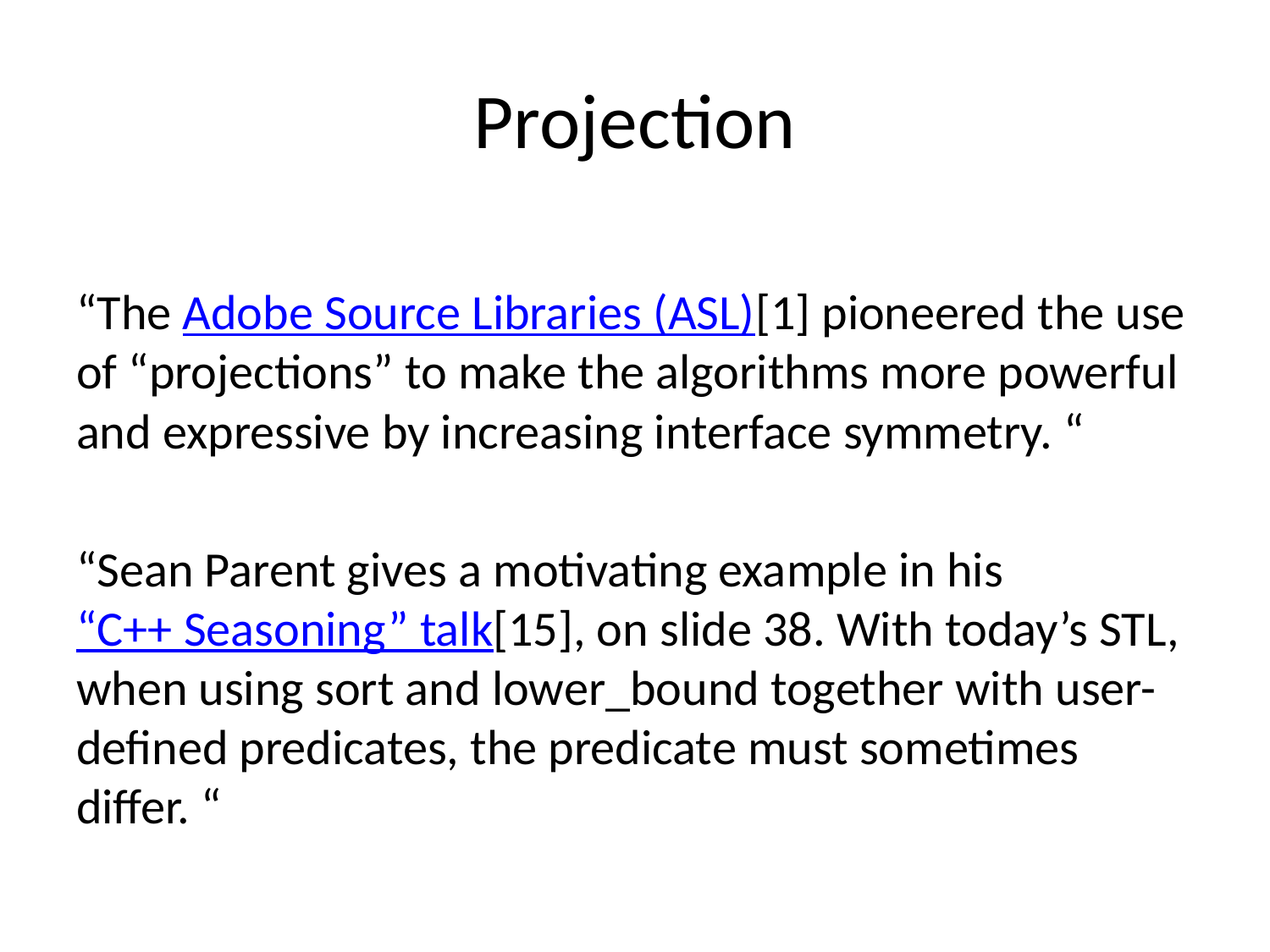

# Projection

“The Adobe Source Libraries (ASL)[1] pioneered the use of “projections” to make the algorithms more powerful and expressive by increasing interface symmetry. “

“Sean Parent gives a motivating example in his “C++ Seasoning” talk[15], on slide 38. With today’s STL, when using sort and lower_bound together with user-defined predicates, the predicate must sometimes differ. “